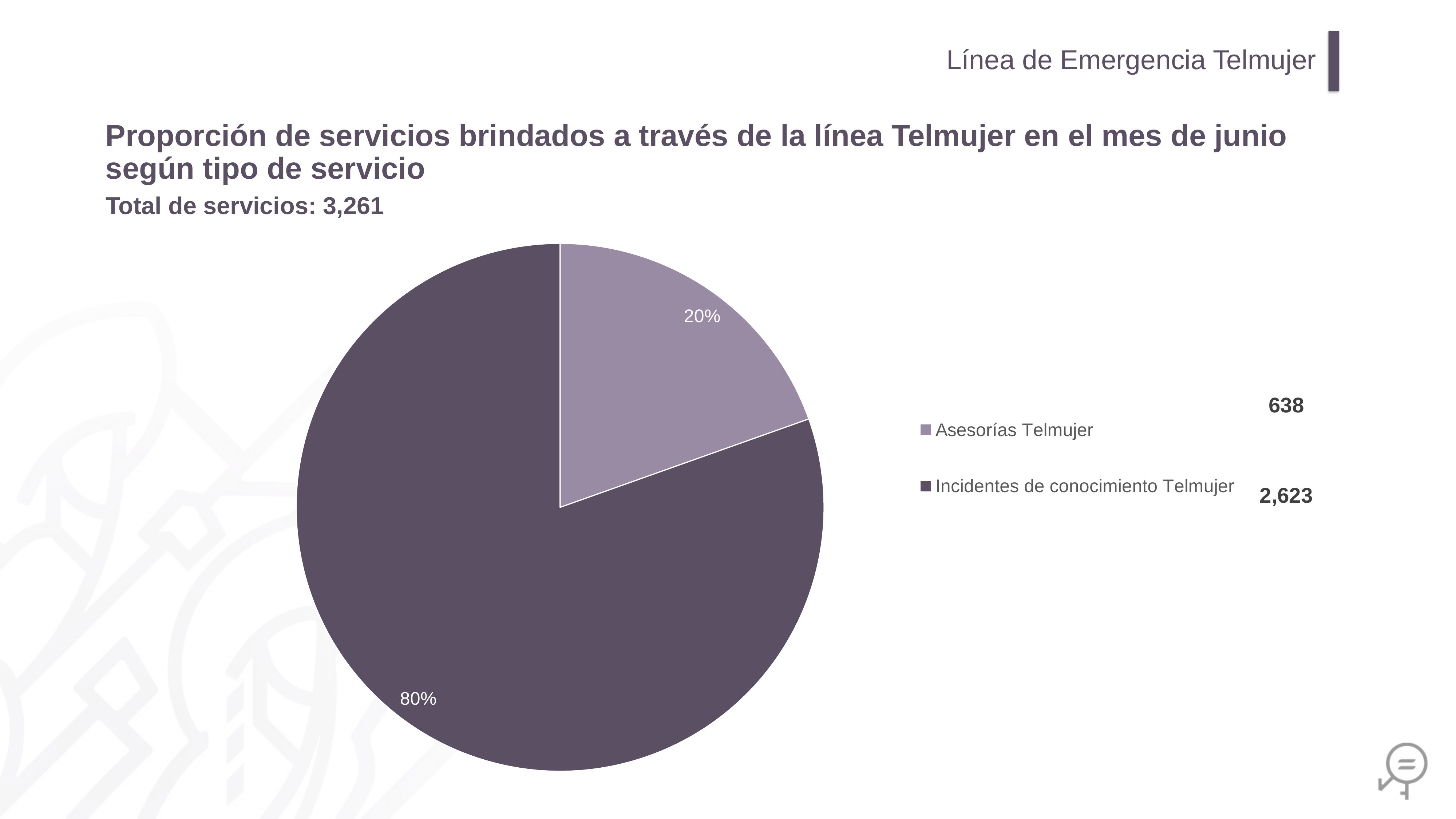

Línea de Emergencia Telmujer
Proporción de servicios brindados a través de la línea Telmujer en el mes de junio según tipo de servicio
Total de servicios: 3,261

### Chart

| Category |  |
|---|---|
| Asesorías Telmujer  | 638.0 |
| Incidentes de conocimiento Telmujer  | 2623.0 |
638
2,623